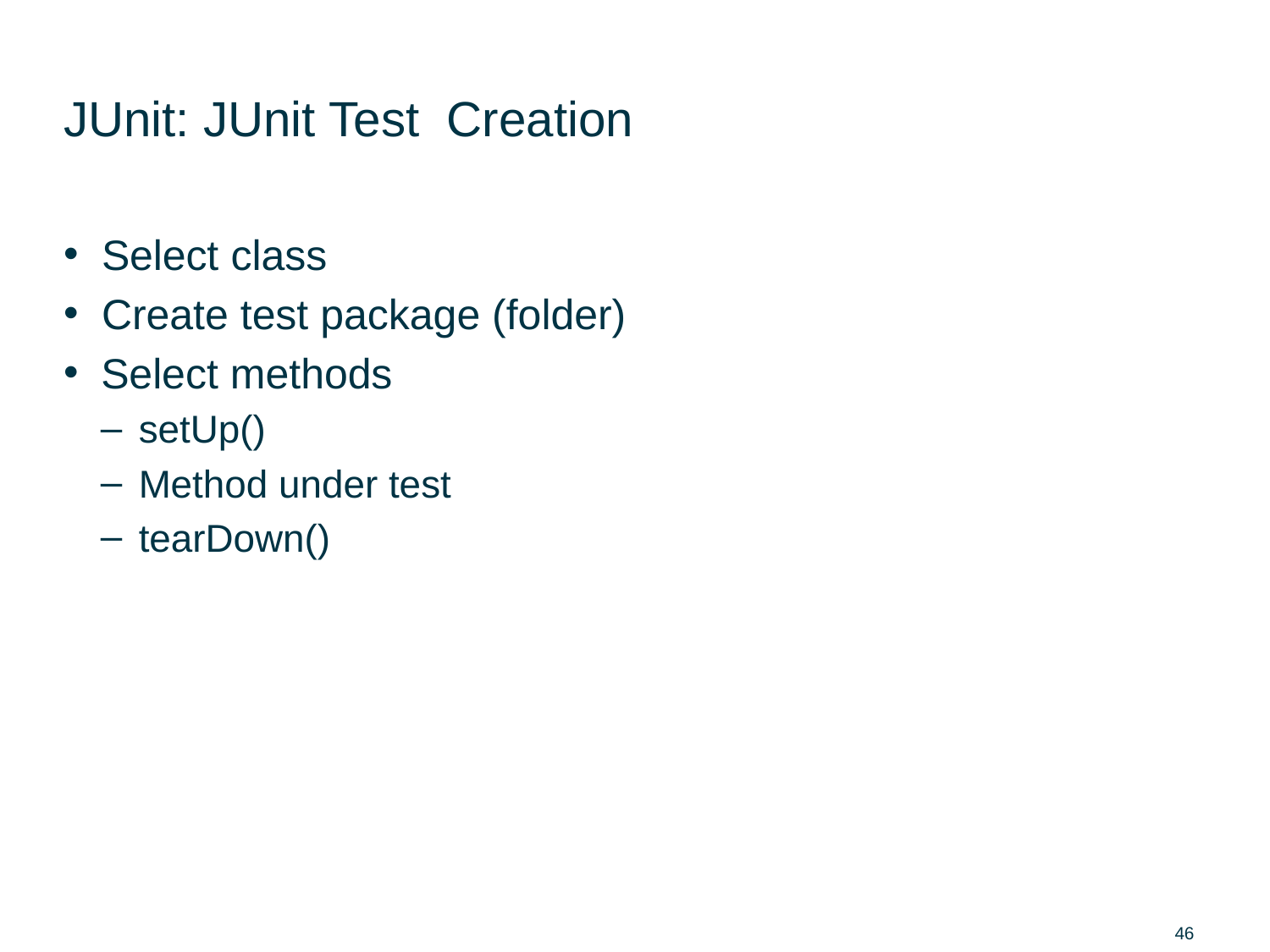

# JUnit: JUnit Test  Creation

Select class
Create test package (folder)
Select methods
setUp()
Method under test
tearDown()
46